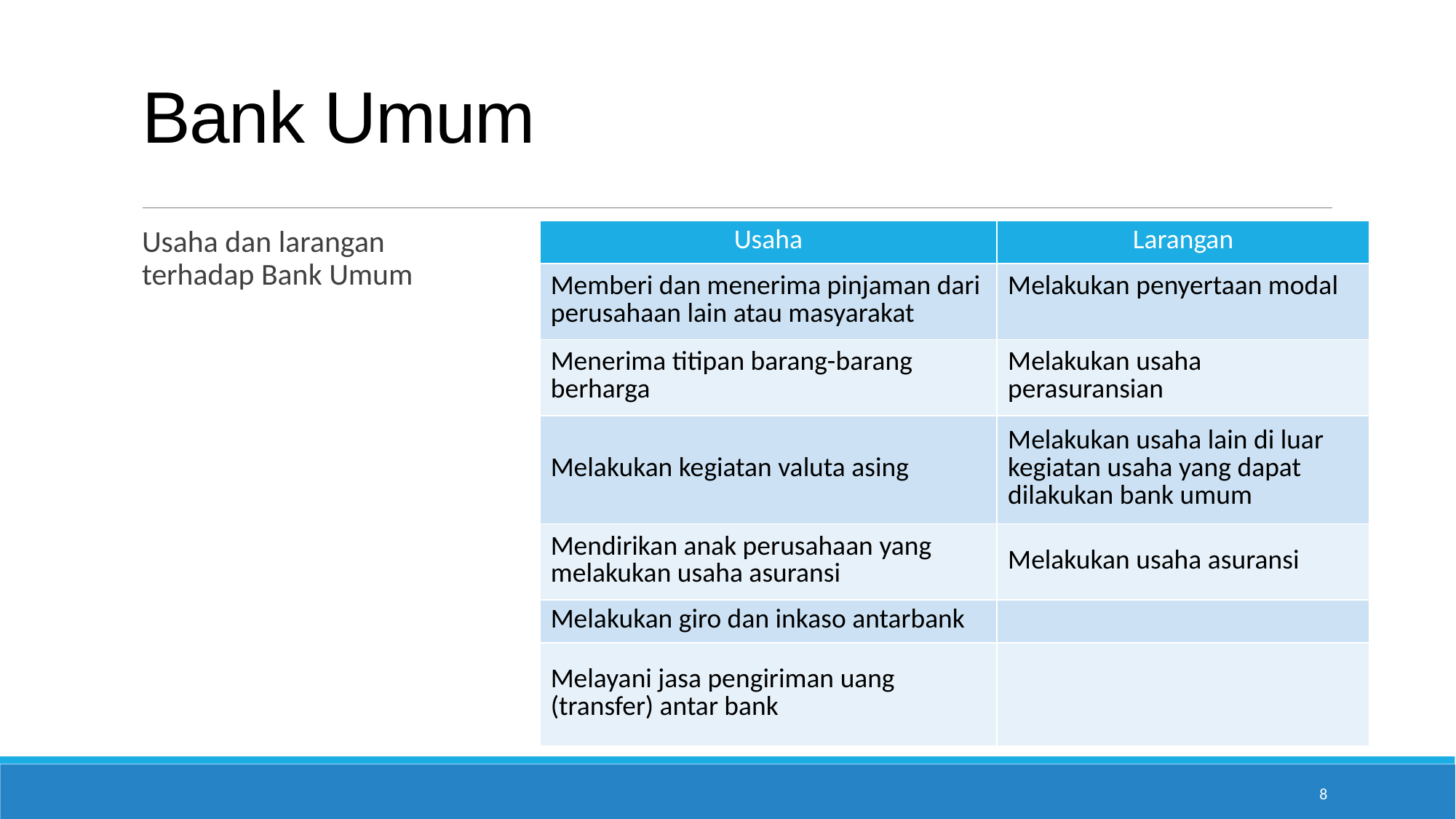

# Bank Umum
Usaha dan larangan terhadap Bank Umum
| Usaha | Larangan |
| --- | --- |
| Memberi dan menerima pinjaman dari perusahaan lain atau masyarakat | Melakukan penyertaan modal |
| Menerima titipan barang-barang berharga | Melakukan usaha perasuransian |
| Melakukan kegiatan valuta asing | Melakukan usaha lain di luar kegiatan usaha yang dapat dilakukan bank umum |
| Mendirikan anak perusahaan yang melakukan usaha asuransi | Melakukan usaha asuransi |
| Melakukan giro dan inkaso antarbank |  |
| Melayani jasa pengiriman uang (transfer) antar bank |  |
8